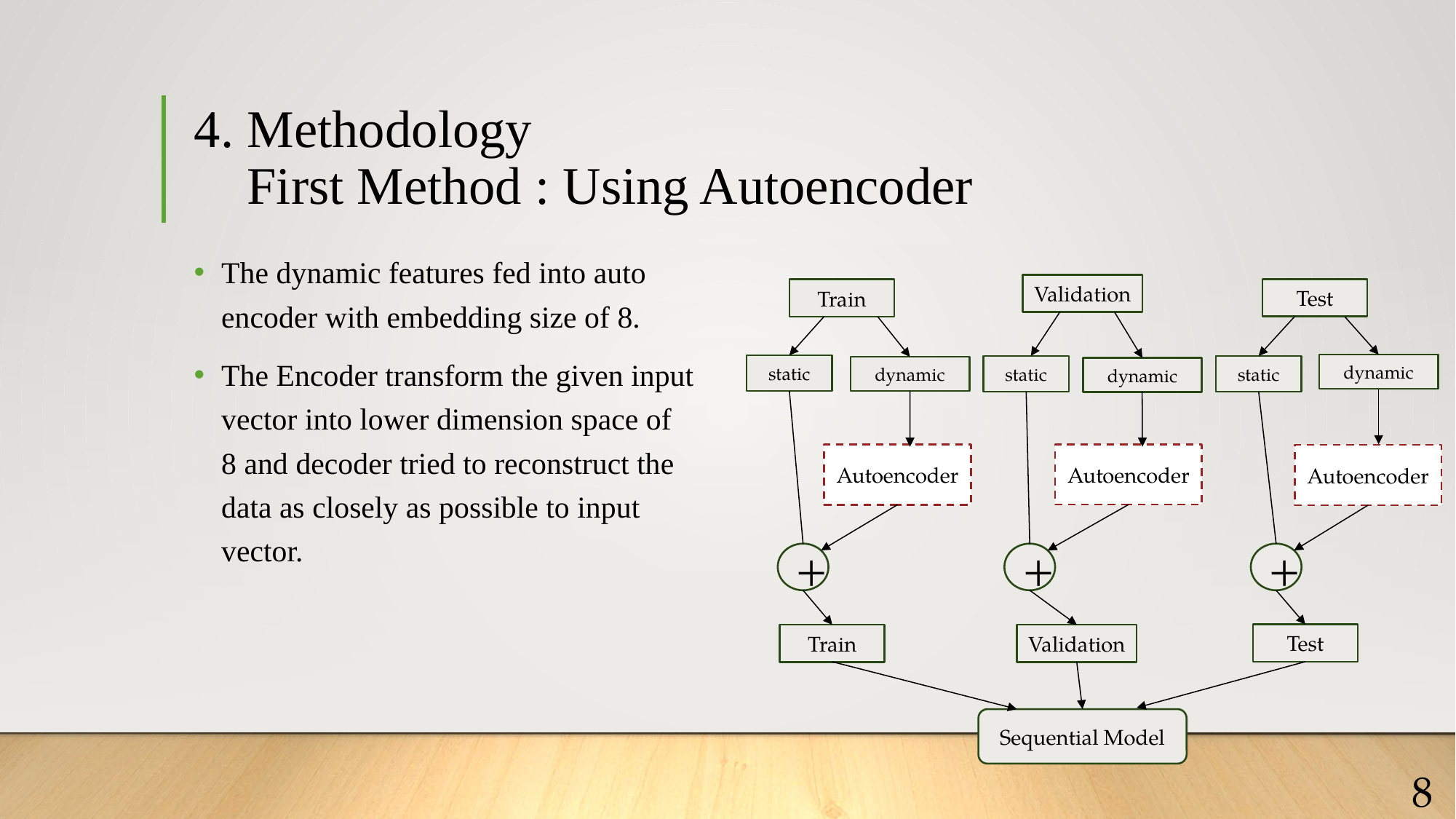

# 4. Methodology First Method : Using Autoencoder
The dynamic features fed into auto encoder with embedding size of 8.
The Encoder transform the given input vector into lower dimension space of 8 and decoder tried to reconstruct the data as closely as possible to input vector.
Validation
Test
Train
dynamic
static
static
static
dynamic
dynamic
Autoencoder
Autoencoder
Autoencoder
+
+
+
Test
Validation
Train
Sequential Model
8